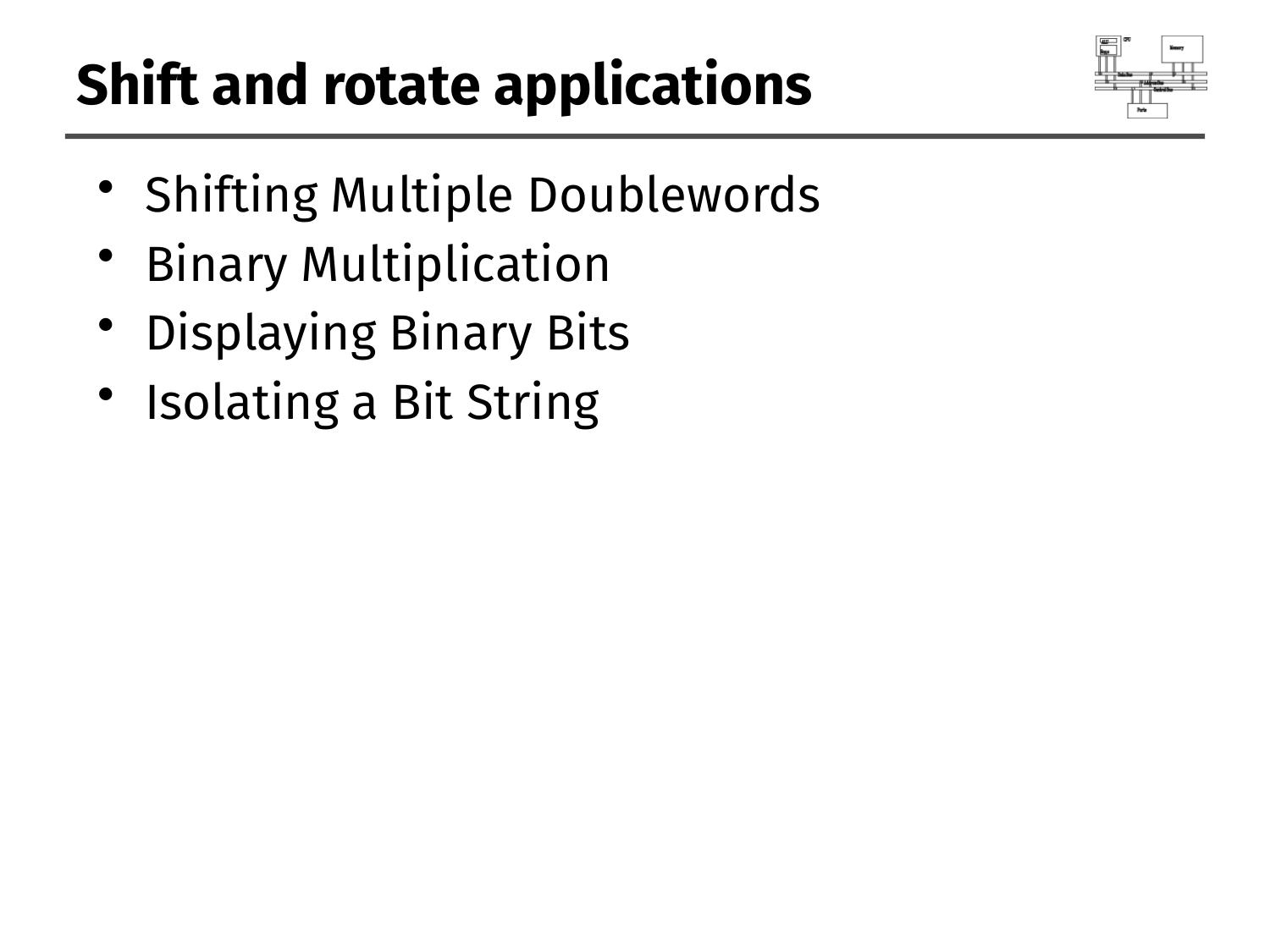

# Shift and rotate applications
Shifting Multiple Doublewords
Binary Multiplication
Displaying Binary Bits
Isolating a Bit String